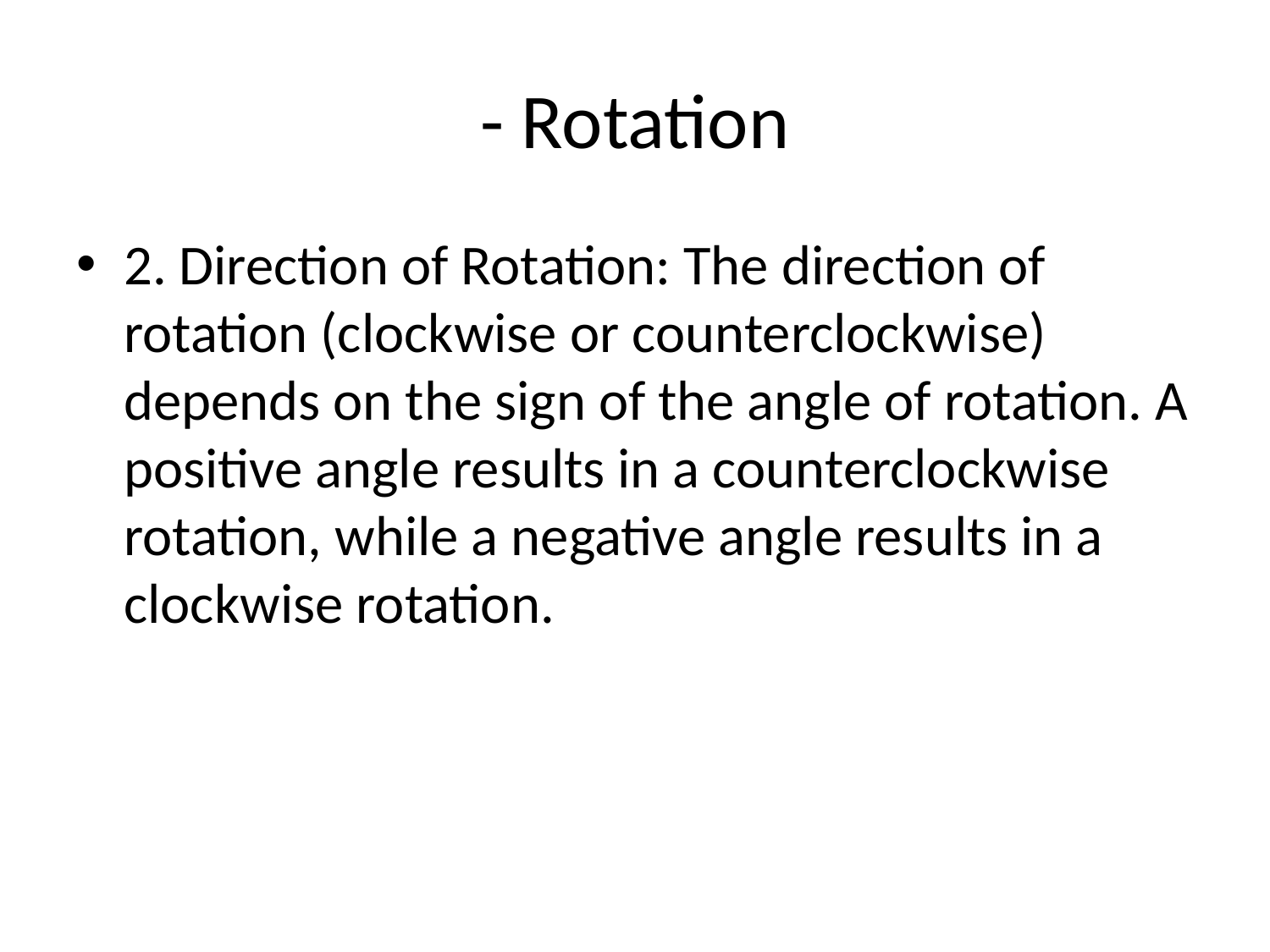

# - Rotation
2. Direction of Rotation: The direction of rotation (clockwise or counterclockwise) depends on the sign of the angle of rotation. A positive angle results in a counterclockwise rotation, while a negative angle results in a clockwise rotation.